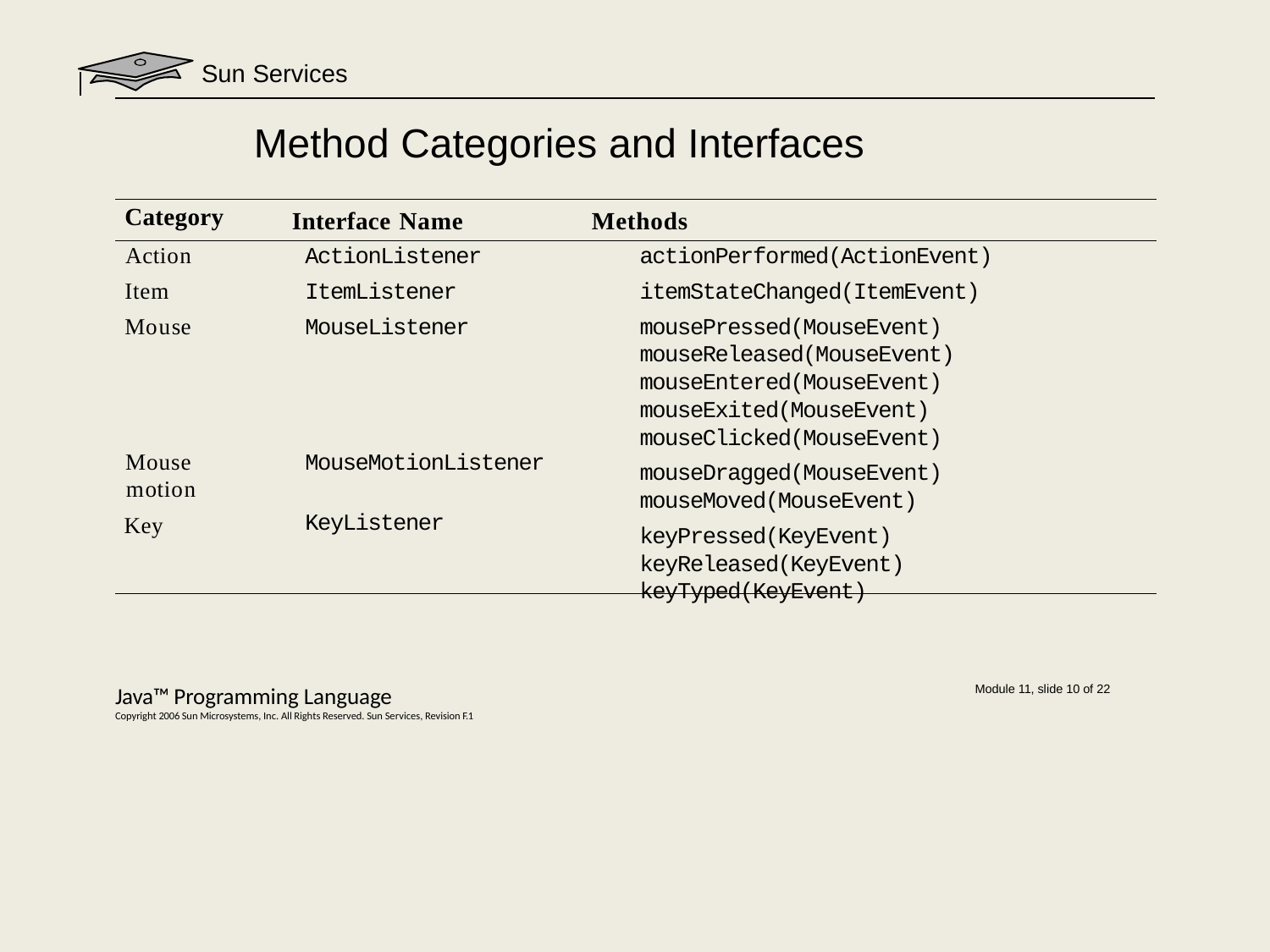

# Sun Services

Method Categories and Interfaces
Interface Name	Methods

Category
Action  Item  Mouse
ActionListener  ItemListener  MouseListener
actionPerformed(ActionEvent)  itemStateChanged(ItemEvent)
mousePressed(MouseEvent)  mouseReleased(MouseEvent)  mouseEntered(MouseEvent)  mouseExited(MouseEvent)  mouseClicked(MouseEvent)
mouseDragged(MouseEvent)  mouseMoved(MouseEvent)
keyPressed(KeyEvent)  keyReleased(KeyEvent)  keyTyped(KeyEvent)

MouseMotionListener
Mouse  motion
Key
KeyListener

Java™ Programming Language
Copyright 2006 Sun Microsystems, Inc. All Rights Reserved. Sun Services, Revision F.1
Module 11, slide 10 of 22